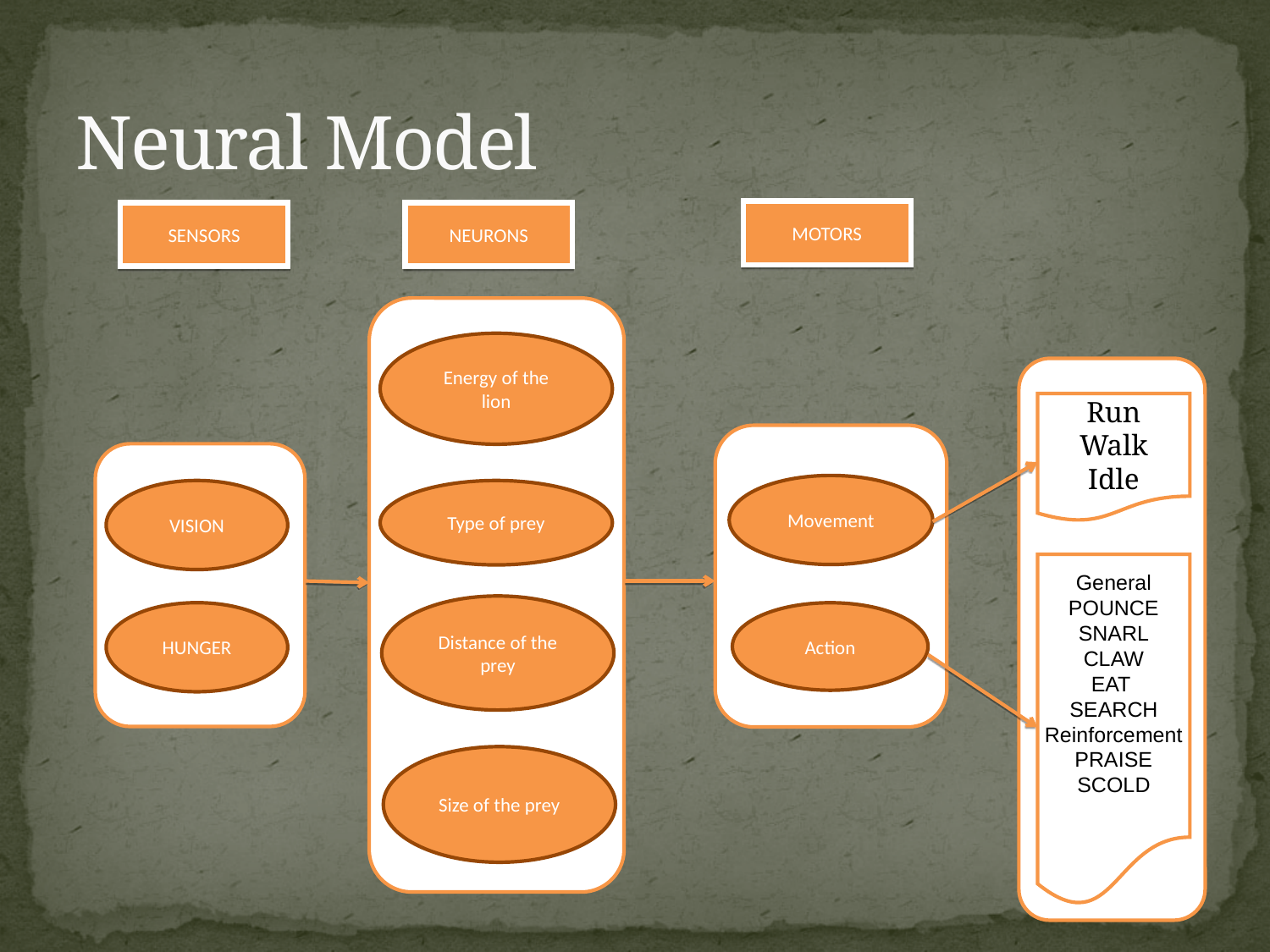

# Neural Model

MOTORS
SENSORS
NEURONS

Energy of the lion
Type of prey
Distance of the prey
Size of the prey

Run
Walk
Idle

Movement
Action
General
POUNCE
SNARL
CLAW
EAT
SEARCH
Reinforcement
PRAISE
SCOLD

VISION
HUNGER